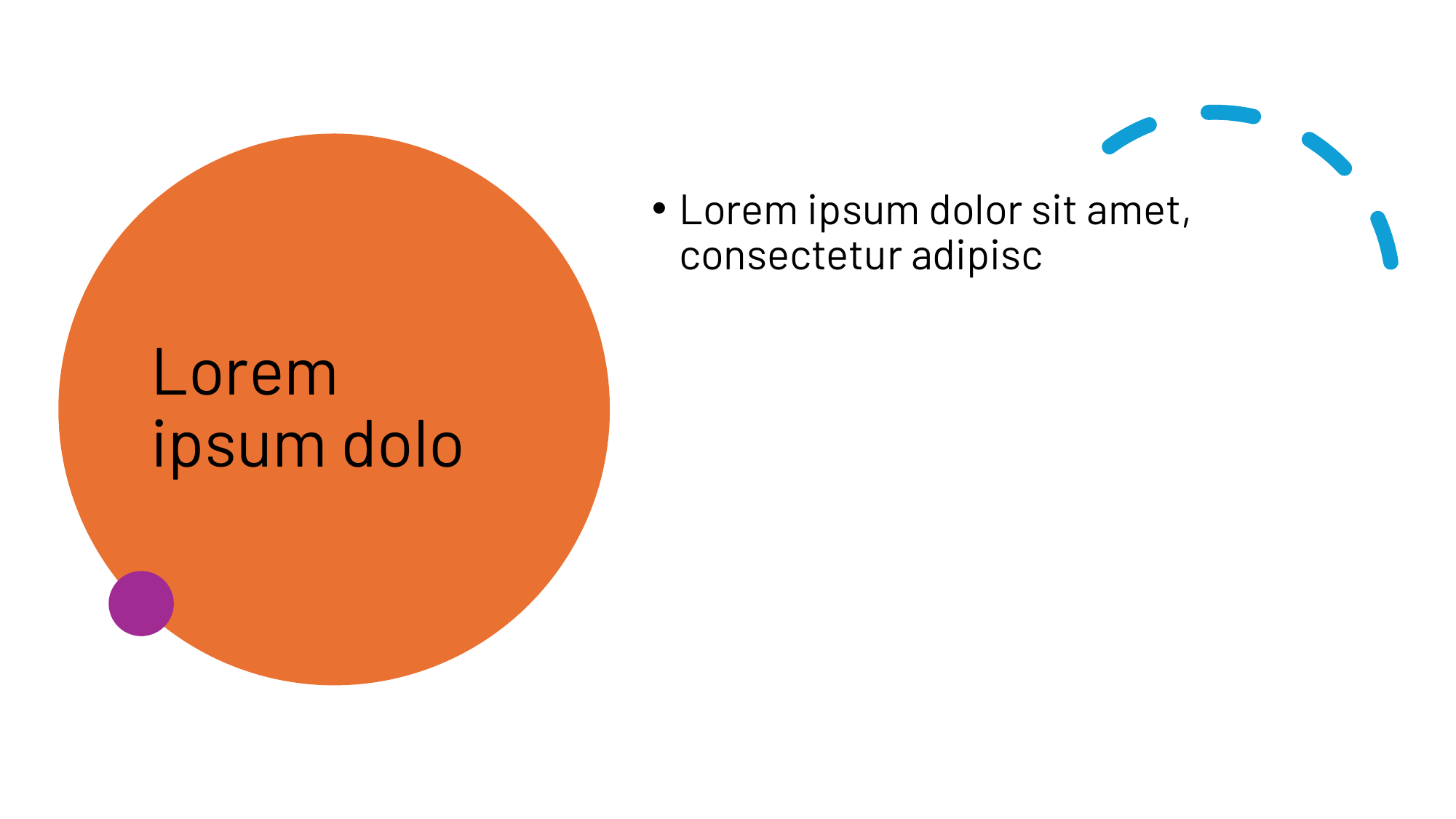

# Lorem ipsum dolo
Lorem ipsum dolor sit amet, consectetur adipisc